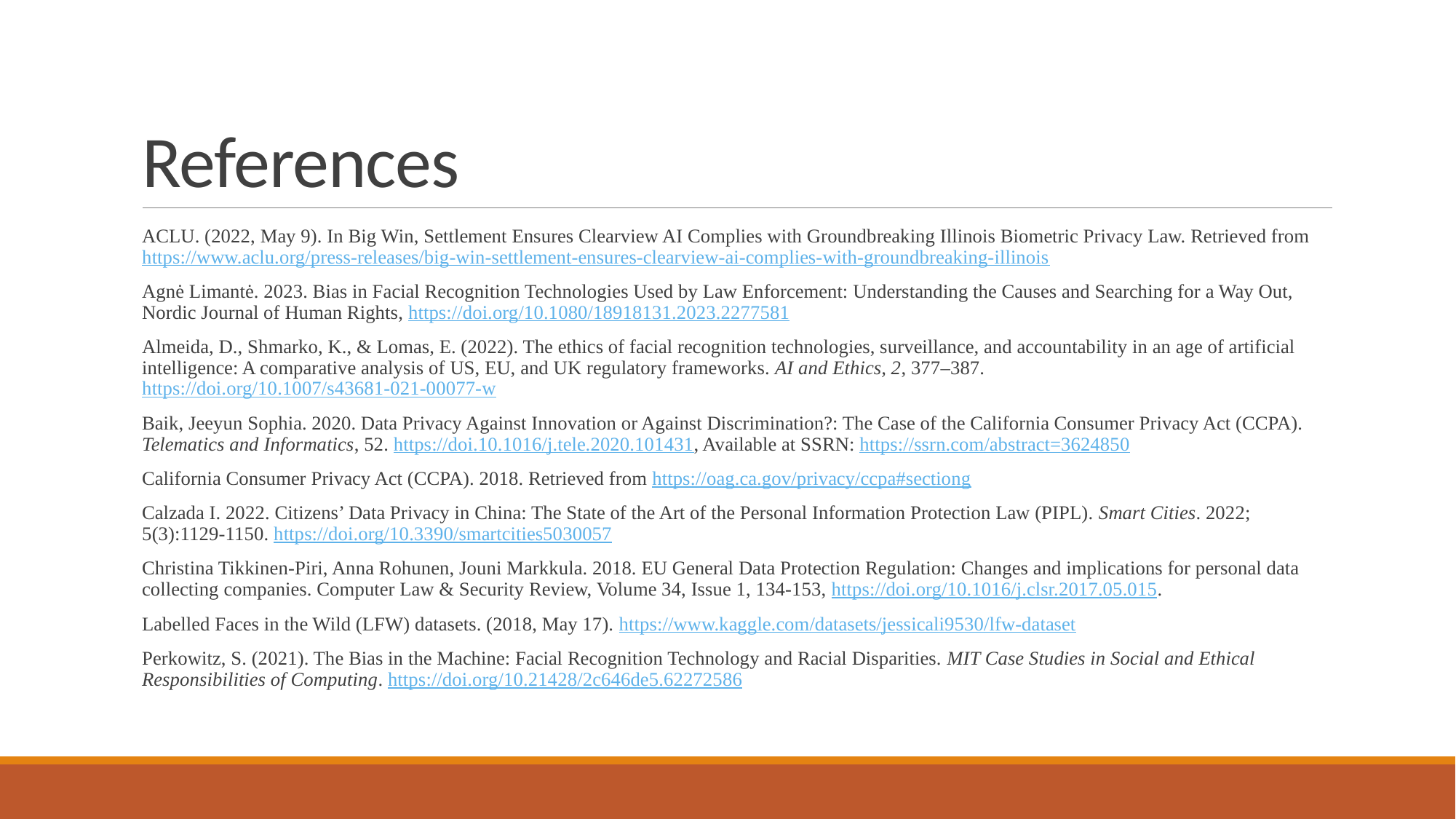

# References
ACLU. (2022, May 9). In Big Win, Settlement Ensures Clearview AI Complies with Groundbreaking Illinois Biometric Privacy Law. Retrieved from https://www.aclu.org/press-releases/big-win-settlement-ensures-clearview-ai-complies-with-groundbreaking-illinois
Agnė Limantė. 2023. Bias in Facial Recognition Technologies Used by Law Enforcement: Understanding the Causes and Searching for a Way Out, Nordic Journal of Human Rights, https://doi.org/10.1080/18918131.2023.2277581
Almeida, D., Shmarko, K., & Lomas, E. (2022). The ethics of facial recognition technologies, surveillance, and accountability in an age of artificial intelligence: A comparative analysis of US, EU, and UK regulatory frameworks. AI and Ethics, 2, 377–387. https://doi.org/10.1007/s43681-021-00077-w
Baik, Jeeyun Sophia. 2020. Data Privacy Against Innovation or Against Discrimination?: The Case of the California Consumer Privacy Act (CCPA). Telematics and Informatics, 52. https://doi.10.1016/j.tele.2020.101431, Available at SSRN: https://ssrn.com/abstract=3624850
California Consumer Privacy Act (CCPA). 2018. Retrieved from https://oag.ca.gov/privacy/ccpa#sectiong
Calzada I. 2022. Citizens’ Data Privacy in China: The State of the Art of the Personal Information Protection Law (PIPL). Smart Cities. 2022; 5(3):1129-1150. https://doi.org/10.3390/smartcities5030057
Christina Tikkinen-Piri, Anna Rohunen, Jouni Markkula. 2018. EU General Data Protection Regulation: Changes and implications for personal data collecting companies. Computer Law & Security Review, Volume 34, Issue 1, 134-153, https://doi.org/10.1016/j.clsr.2017.05.015.
Labelled Faces in the Wild (LFW) datasets. (2018, May 17). https://www.kaggle.com/datasets/jessicali9530/lfw-dataset
Perkowitz, S. (2021). The Bias in the Machine: Facial Recognition Technology and Racial Disparities. MIT Case Studies in Social and Ethical Responsibilities of Computing. https://doi.org/10.21428/2c646de5.62272586